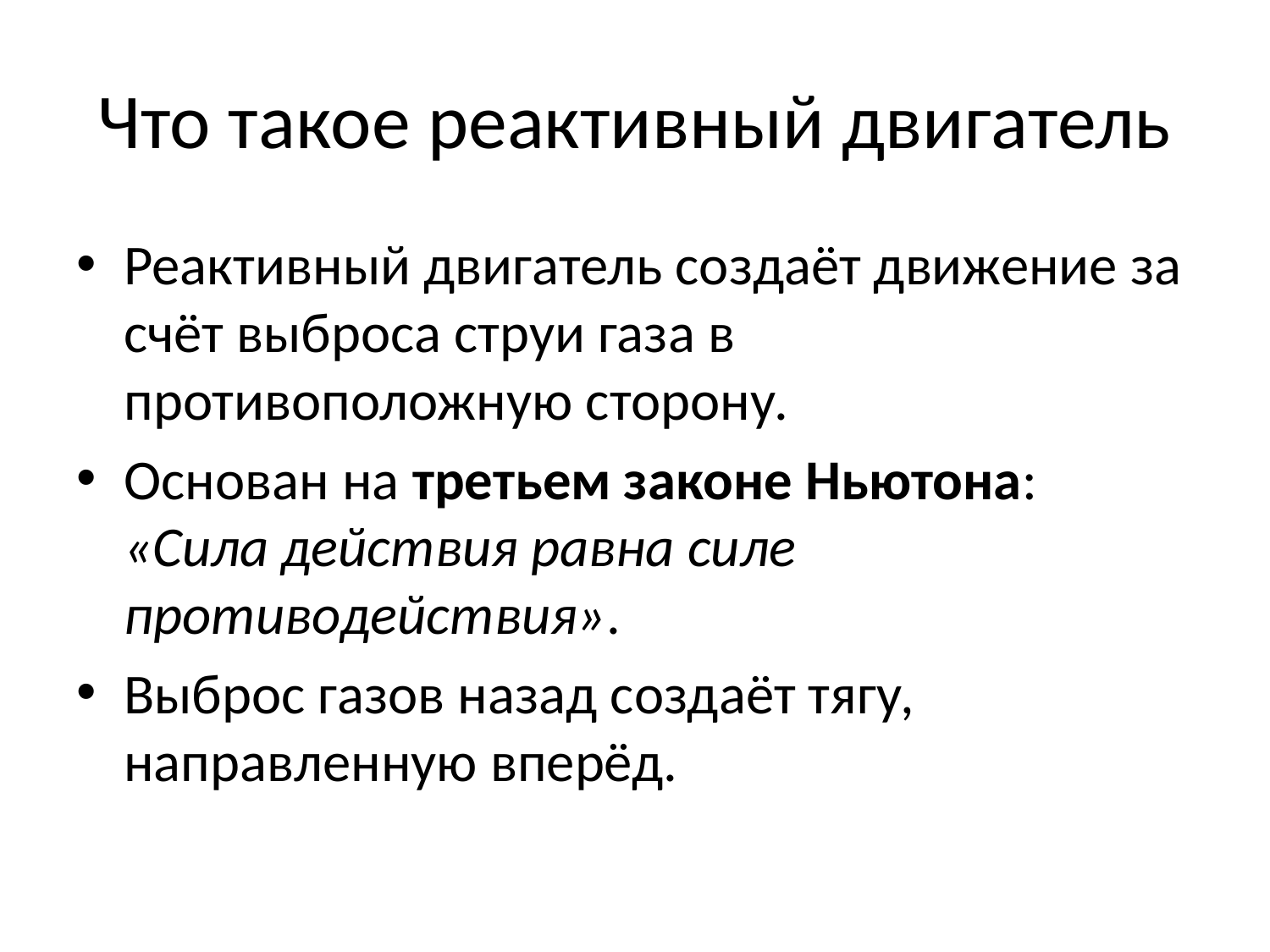

# Что такое реактивный двигатель
Реактивный двигатель создаёт движение за счёт выброса струи газа в противоположную сторону.
Основан на третьем законе Ньютона:
«Сила действия равна силе противодействия».
Выброс газов назад создаёт тягу, направленную вперёд.